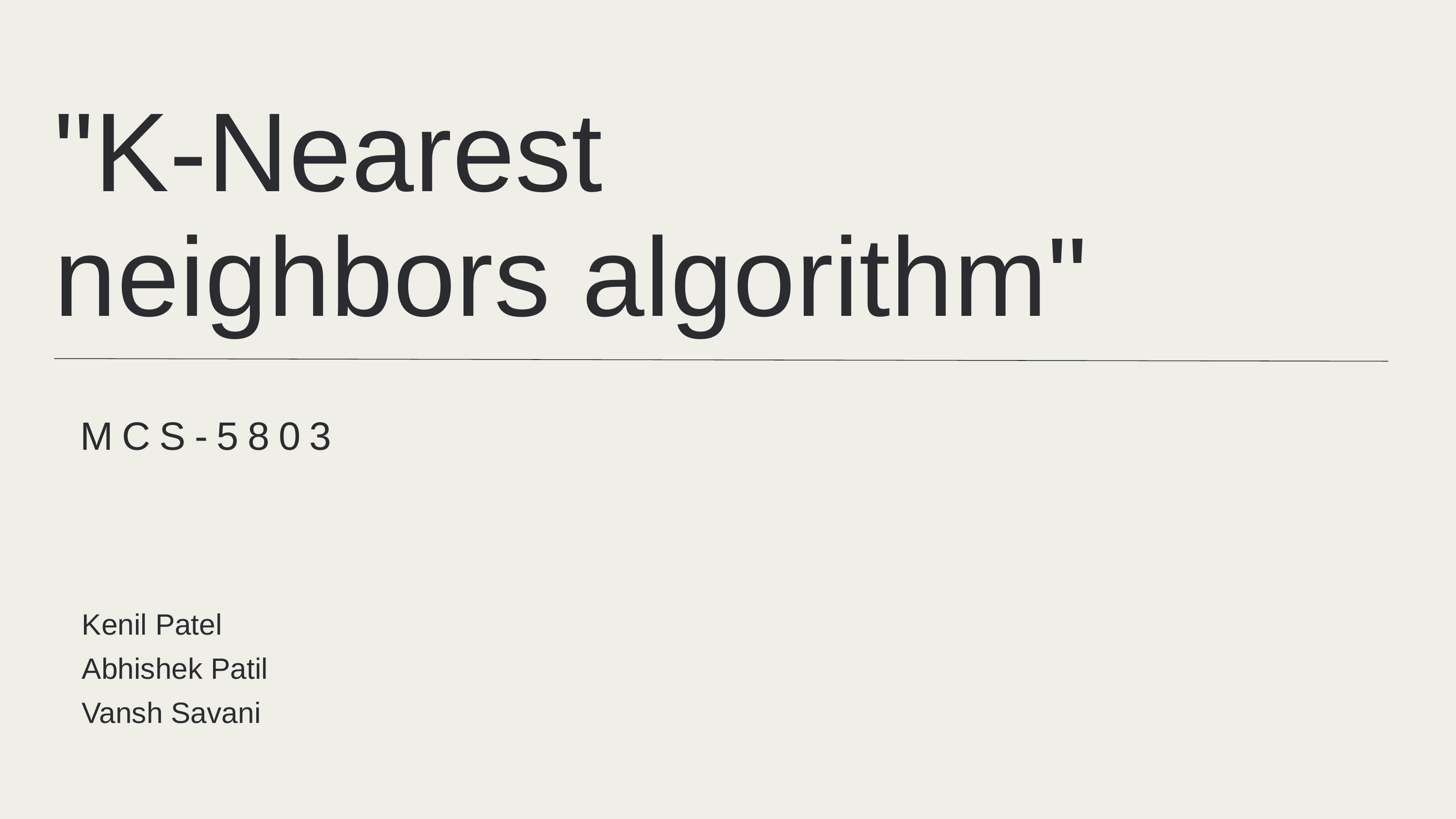

"K-Nearest
neighbors algorithm"

MCS-5803
Kenil Patel
Abhishek Patil
Vansh Savani